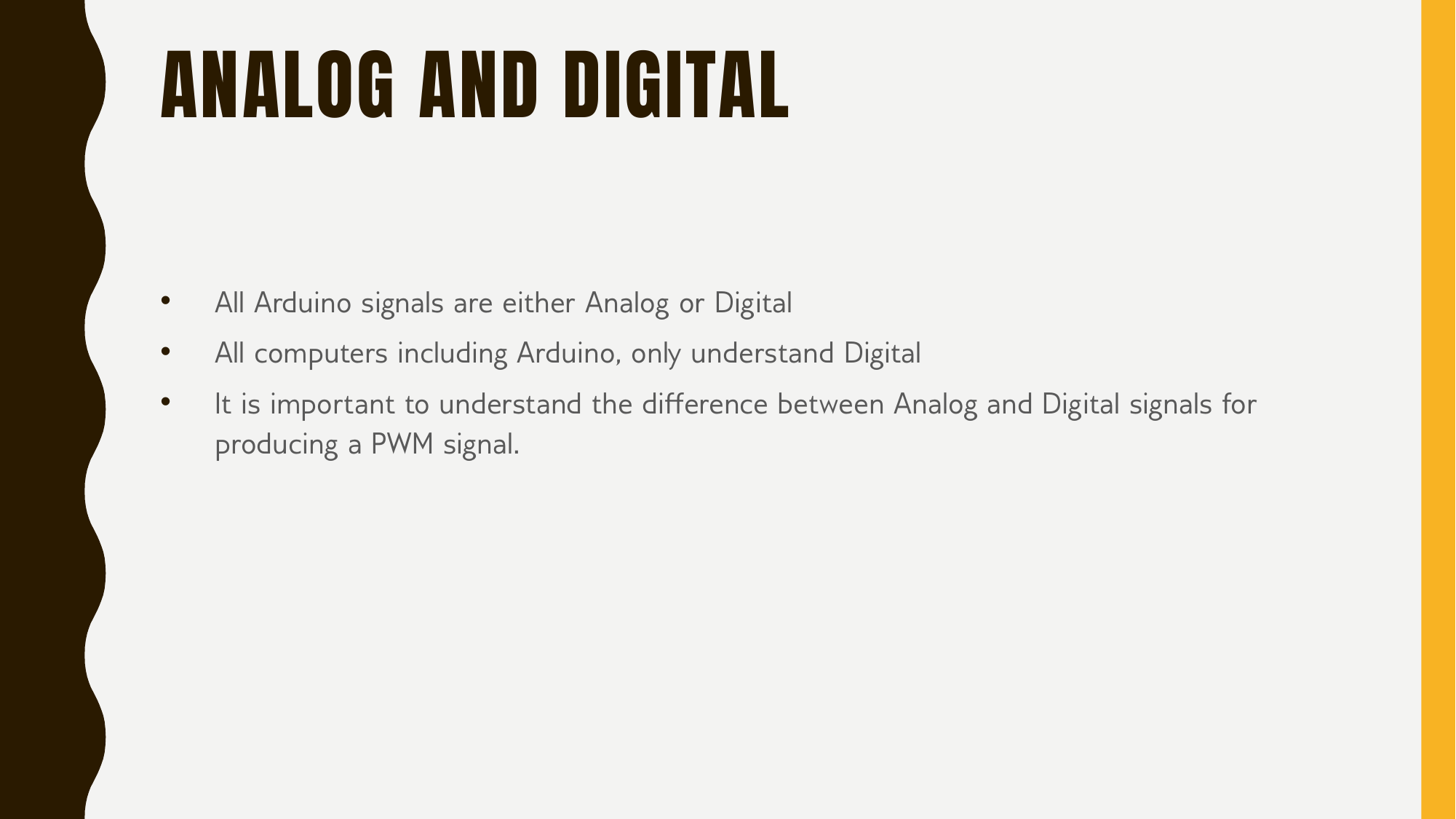

# Analog and Digital
All Arduino signals are either Analog or Digital
All computers including Arduino, only understand Digital
It is important to understand the difference between Analog and Digital signals for producing a PWM signal.